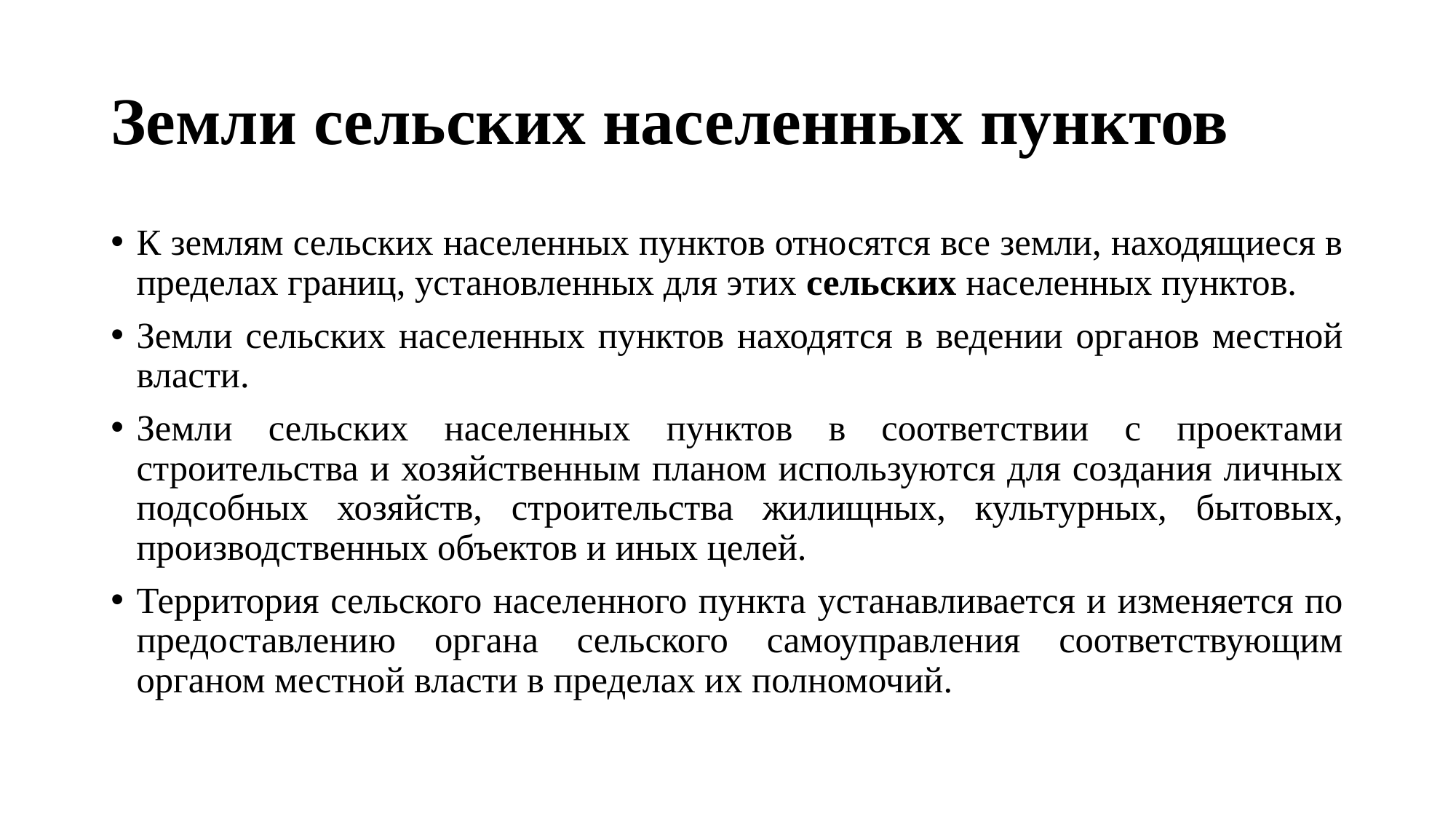

# Земли сельских населенных пунктов
К землям сельских населенных пунктов относятся все земли, находящиеся в пределах границ, установленных для этих сельских населенных пунктов.
Земли сельских населенных пунктов находятся в ведении органов местной власти.
Земли сельских населенных пунктов в соответствии с проектами строительства и хозяйственным планом используются для создания личных подсобных хозяйств, строительства жилищных, культурных, бытовых, производственных объектов и иных целей.
Территория сельского населенного пункта устанавливается и изменяется по предоставлению органа сельского самоуправления соответствующим органом местной власти в пределах их полномочий.